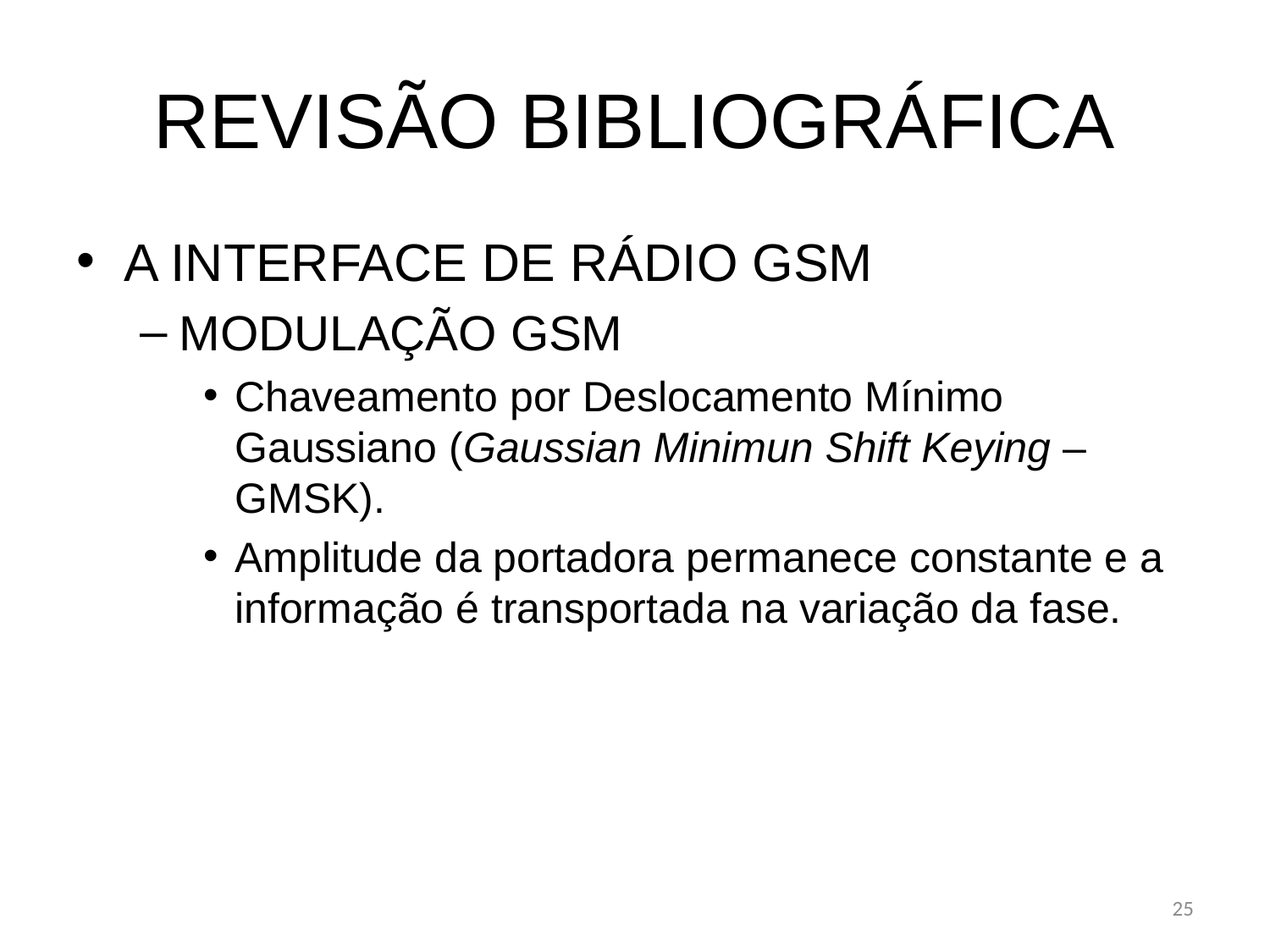

# REVISÃO BIBLIOGRÁFICA
A INTERFACE DE RÁDIO GSM
MODULAÇÃO GSM
Chaveamento por Deslocamento Mínimo Gaussiano (Gaussian Minimun Shift Keying – GMSK).
Amplitude da portadora permanece constante e a informação é transportada na variação da fase.
25